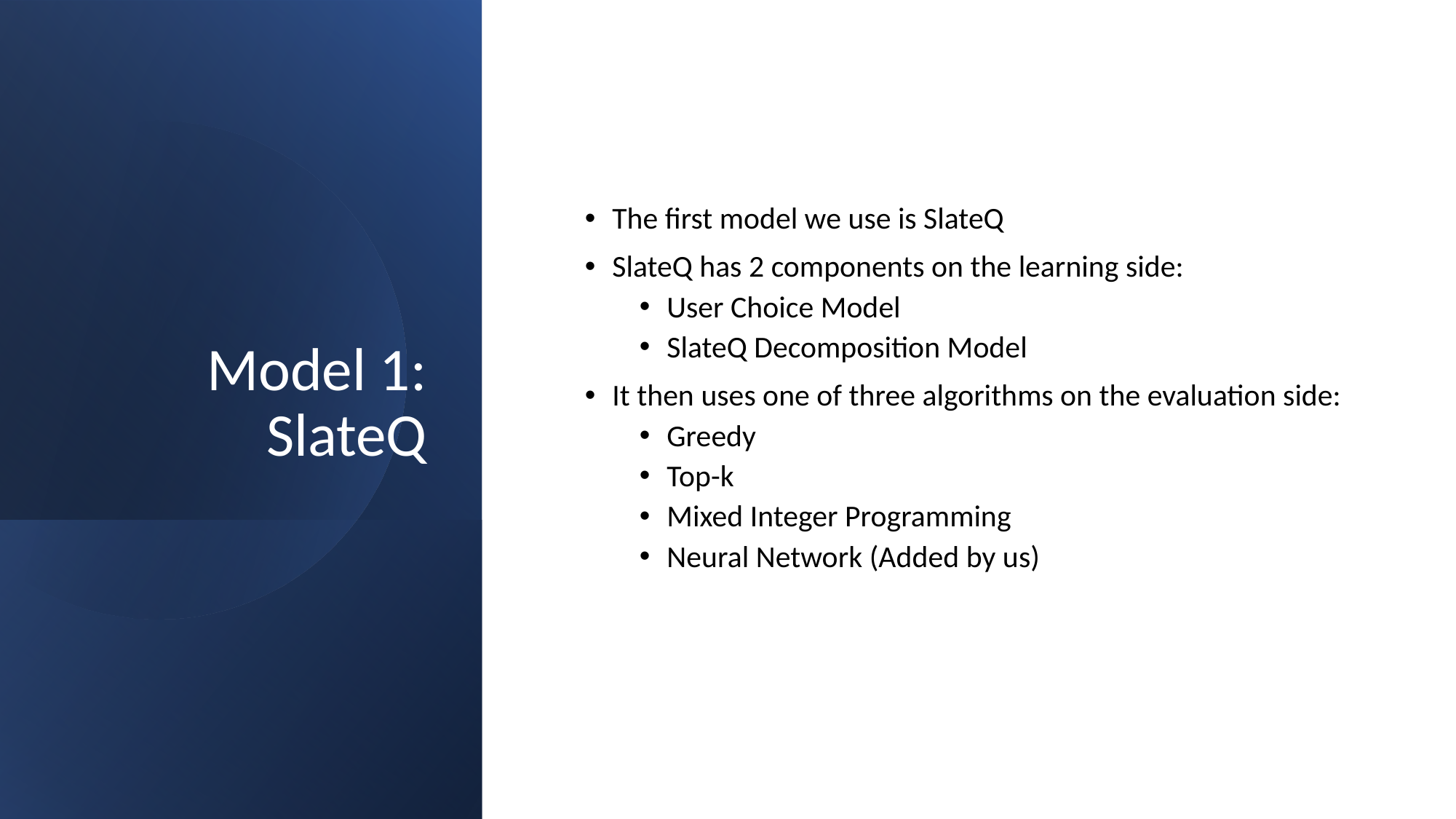

# Model 1: SlateQ
The first model we use is SlateQ
SlateQ has 2 components on the learning side:
User Choice Model
SlateQ Decomposition Model
It then uses one of three algorithms on the evaluation side:
Greedy
Top-k
Mixed Integer Programming
Neural Network (Added by us)